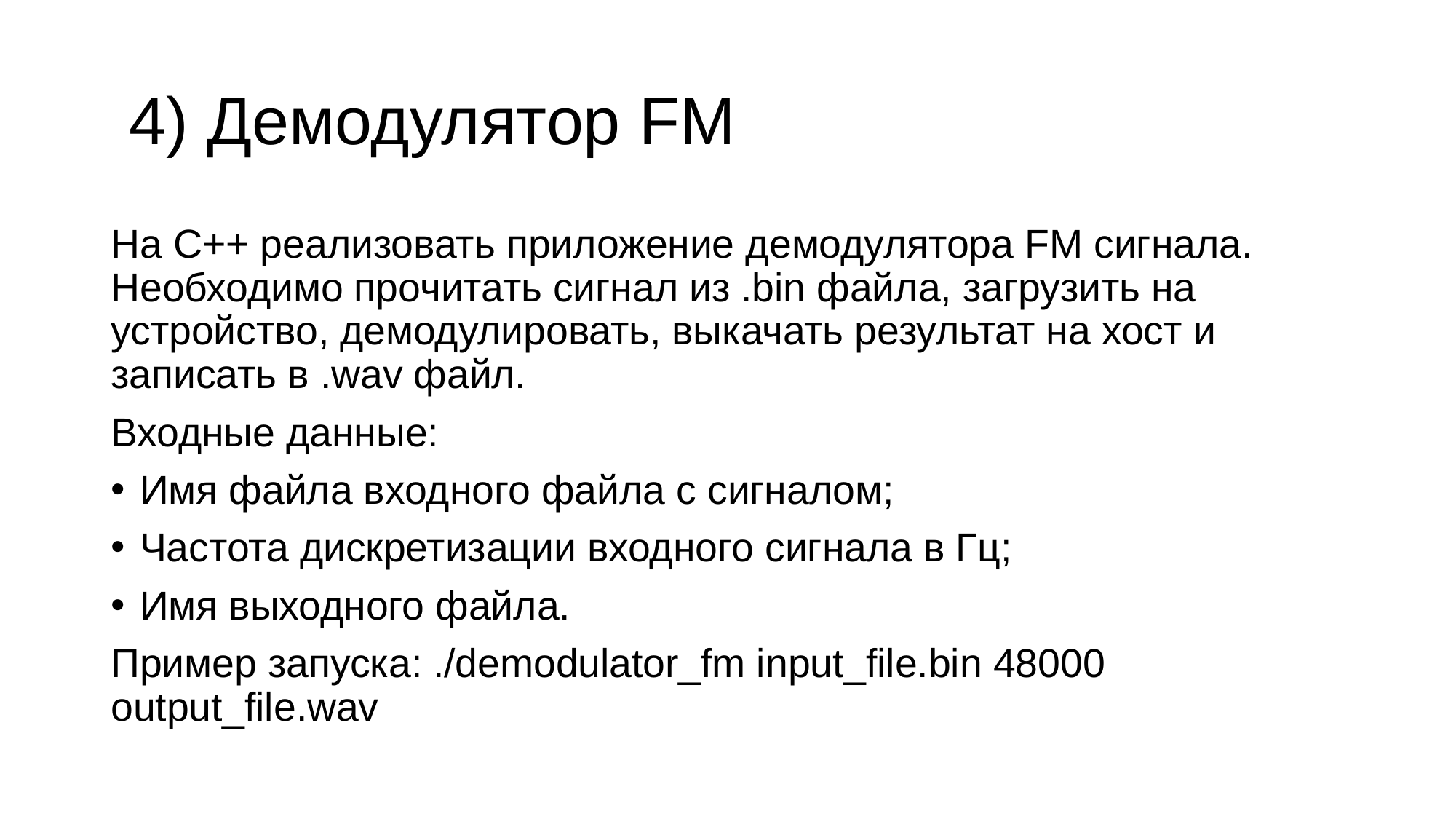

# 4) Демодулятор FM
На С++ реализовать приложение демодулятора FМ сигнала. Необходимо прочитать сигнал из .bin файла, загрузить на устройство, демодулировать, выкачать результат на хост и записать в .wav файл.
Входные данные:
Имя файла входного файла с сигналом;
Частота дискретизации входного сигнала в Гц;
Имя выходного файла.
Пример запуска: ./demodulator_fm input_file.bin 48000 output_file.wav